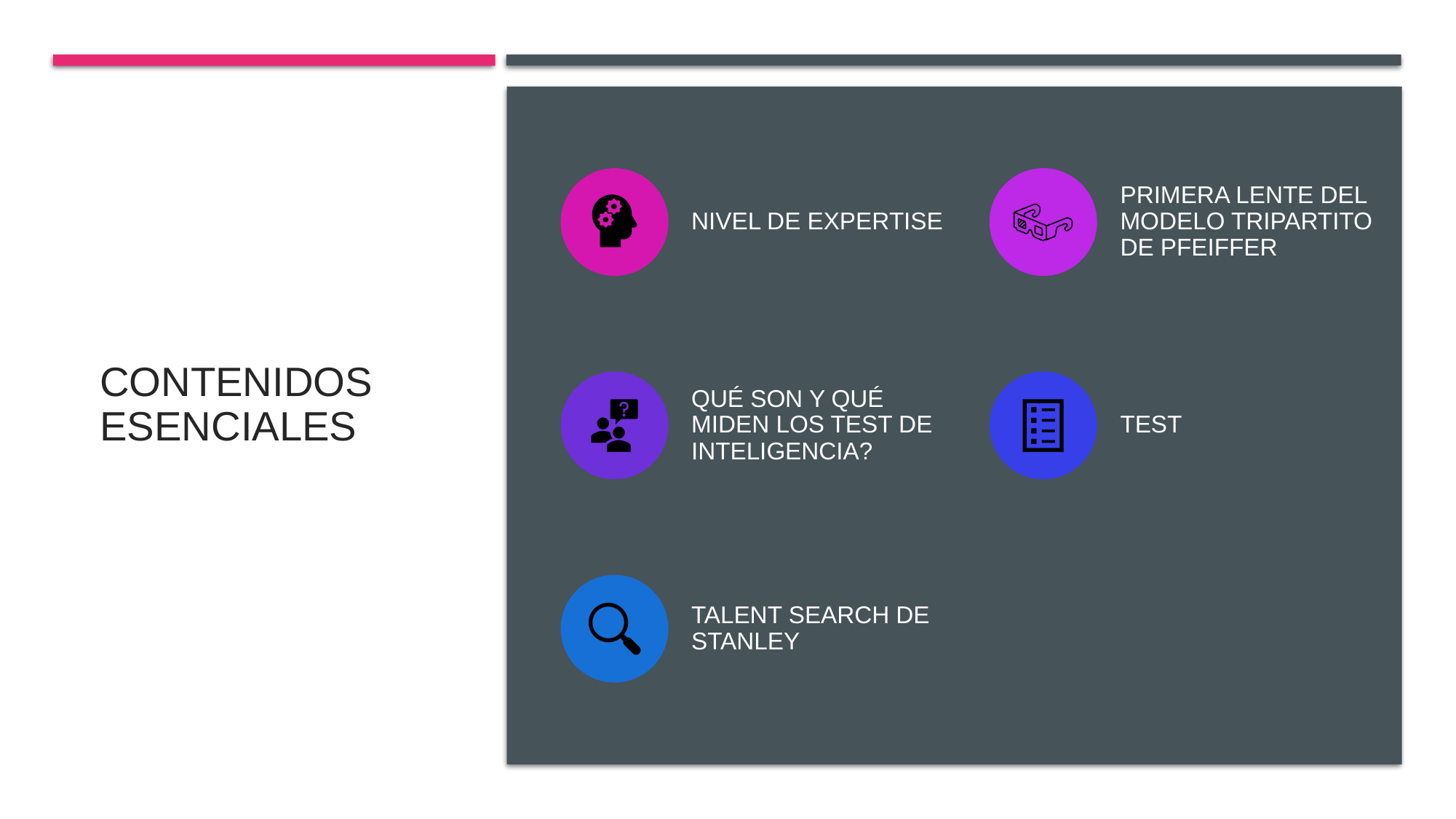

# CONTENIDOS ESENCIALES
NIVEL DE EXPERTISE
PRIMERA LENTE DEL MODELO TRIPARTITO DE PFEIFFER
QUÉ SON Y QUÉ MIDEN LOS TEST DE INTELIGENCIA?
TEST
TALENT SEARCH DE STANLEY